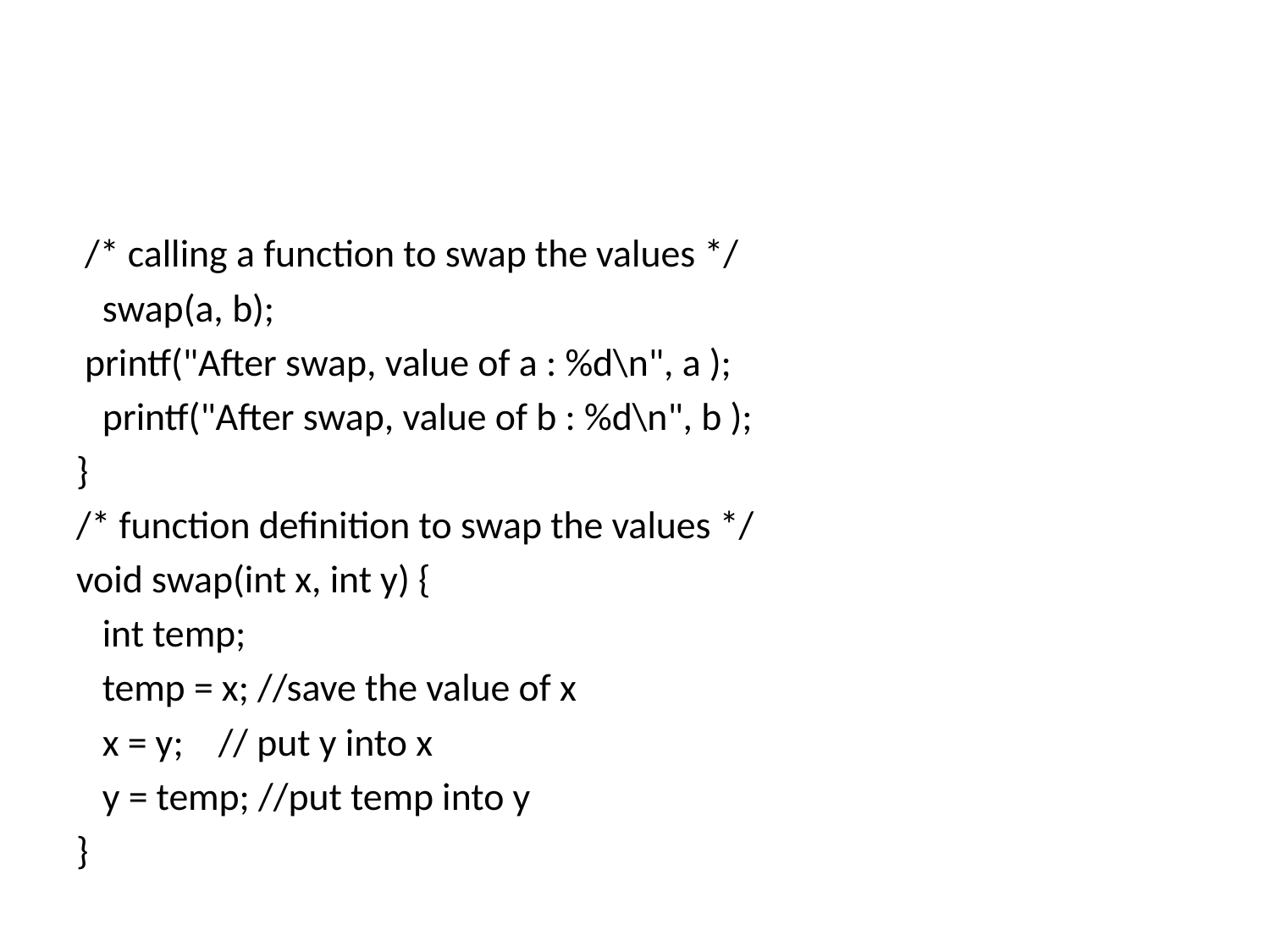

#
 /* calling a function to swap the values */
   swap(a, b);
 printf("After swap, value of a : %d\n", a );
   printf("After swap, value of b : %d\n", b );
}
/* function definition to swap the values */
void swap(int x, int y) {
   int temp;
   temp = x; //save the value of x
   x = y;    // put y into x
   y = temp; //put temp into y
}